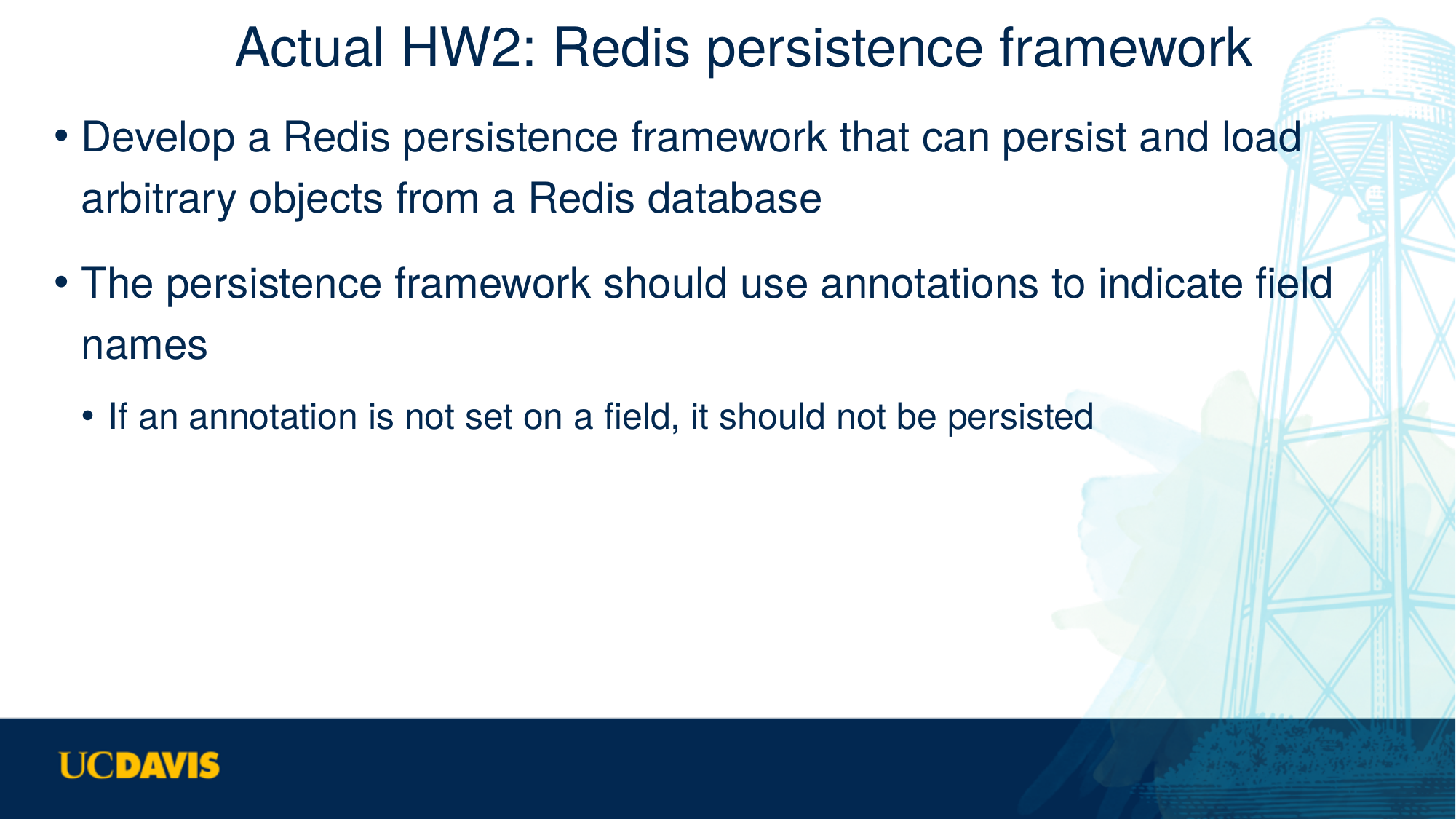

# Actual HW2: Redis persistence framework
Develop a Redis persistence framework that can persist and load arbitrary objects from a Redis database
The persistence framework should use annotations to indicate field names
If an annotation is not set on a field, it should not be persisted